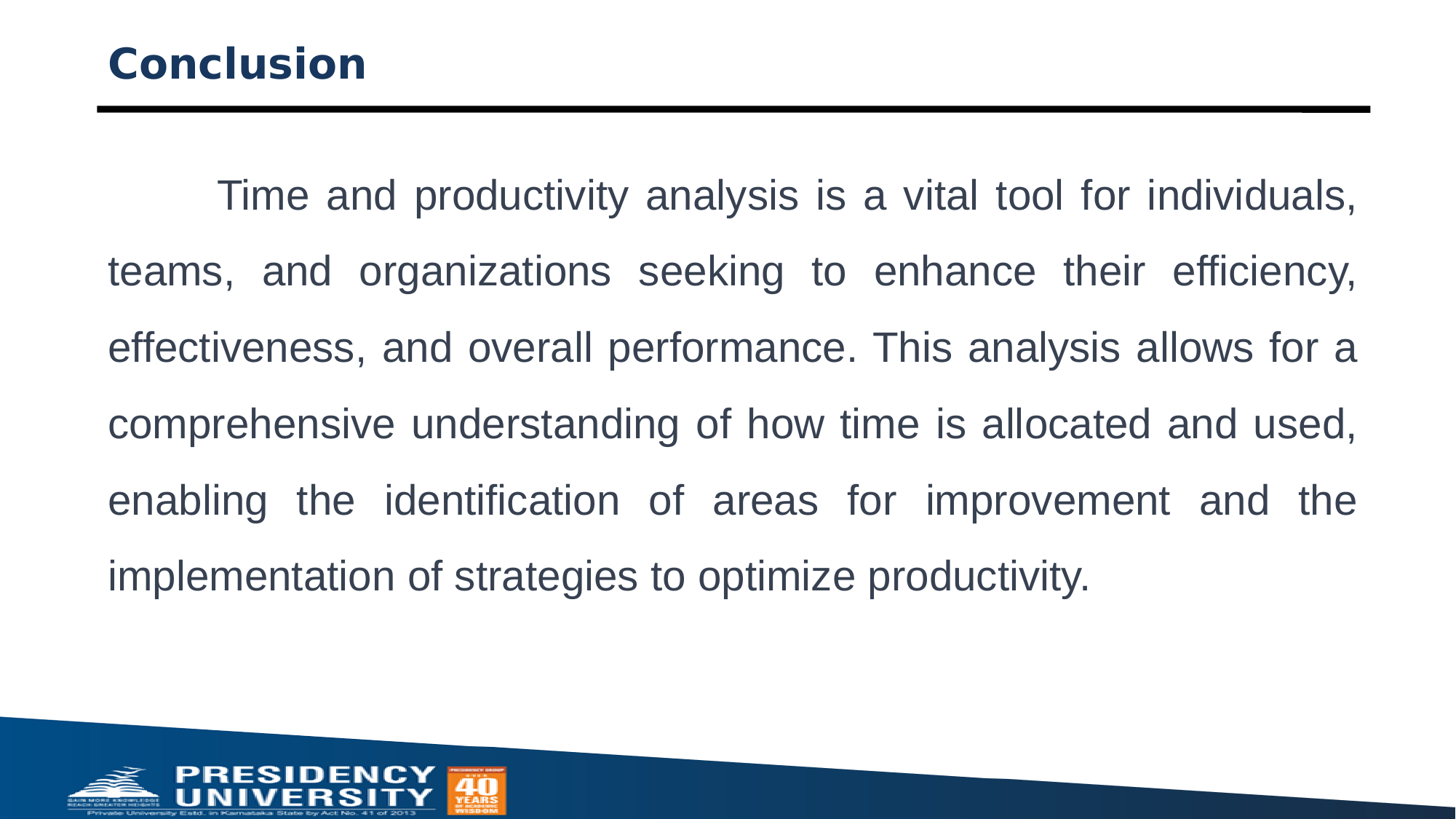

# Conclusion
	Time and productivity analysis is a vital tool for individuals, teams, and organizations seeking to enhance their efficiency, effectiveness, and overall performance. This analysis allows for a comprehensive understanding of how time is allocated and used, enabling the identification of areas for improvement and the implementation of strategies to optimize productivity.